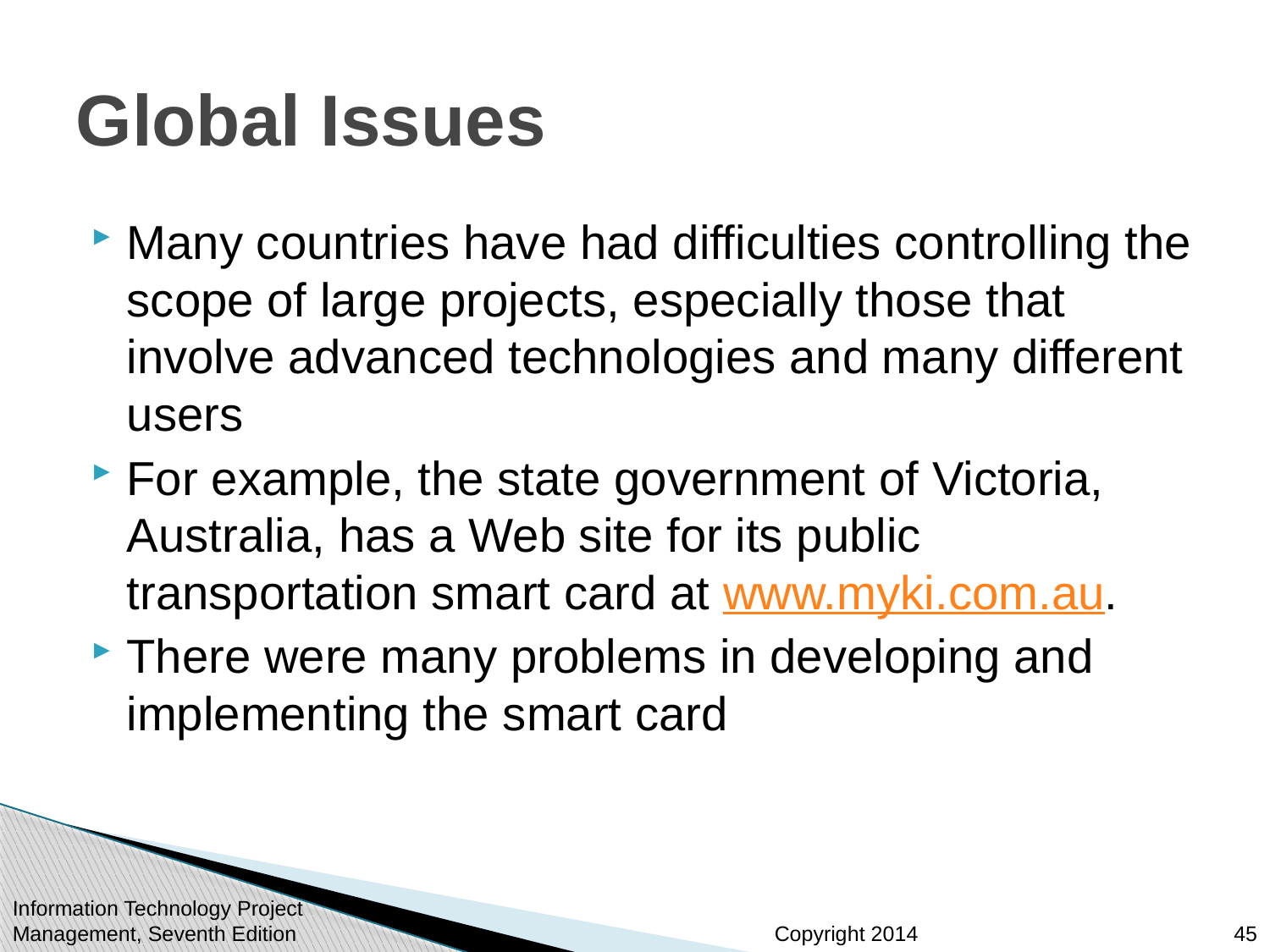

# Global Issues
Many countries have had difficulties controlling the scope of large projects, especially those that involve advanced technologies and many different users
For example, the state government of Victoria, Australia, has a Web site for its public transportation smart card at www.myki.com.au.
There were many problems in developing and implementing the smart card
Information Technology Project Management, Seventh Edition
45